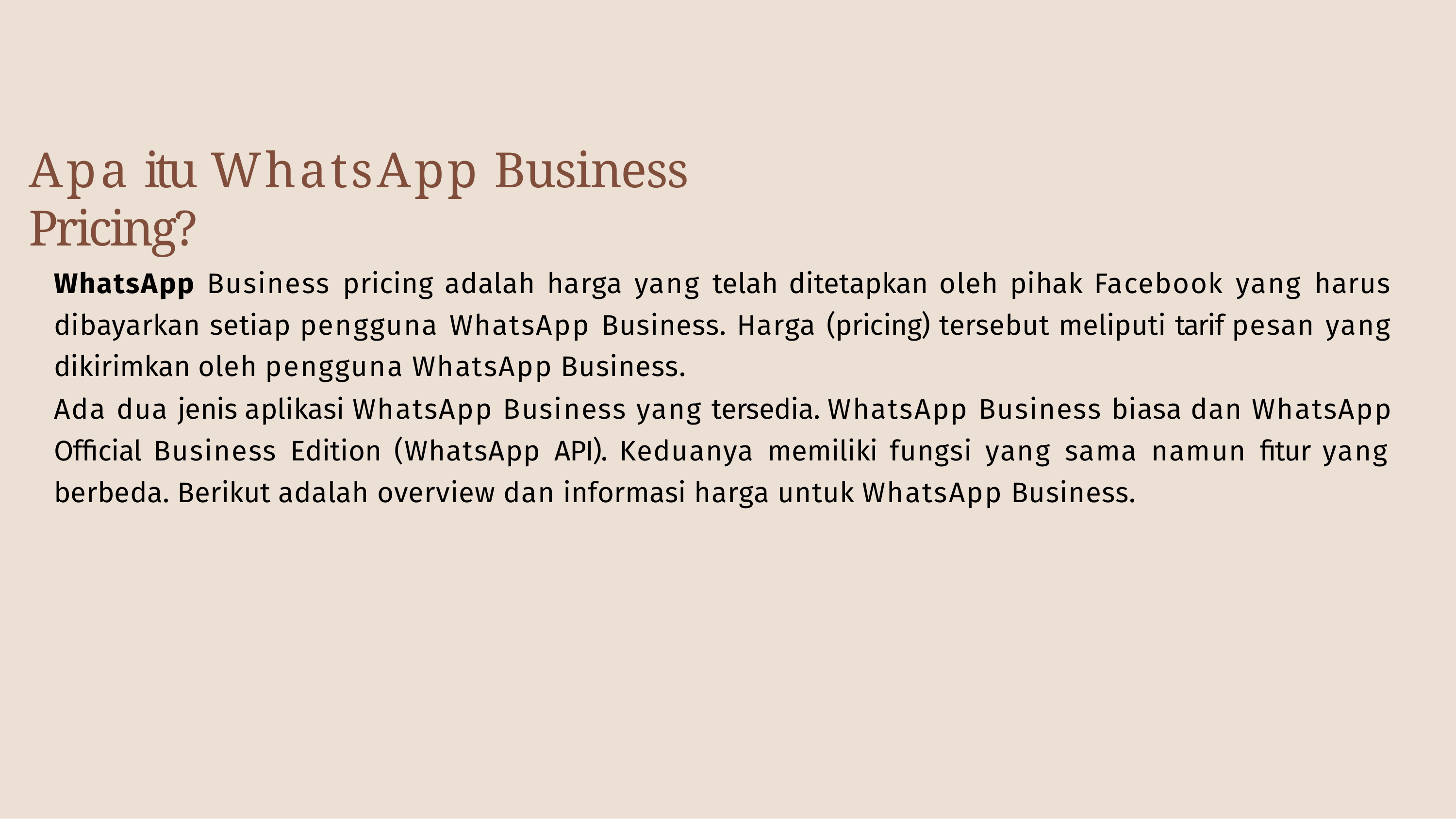

# Apa itu WhatsApp Business Pricing?
WhatsApp Business pricing adalah harga yang telah ditetapkan oleh pihak Facebook yang harus  dibayarkan setiap pengguna WhatsApp Business. Harga (pricing) tersebut meliputi tarif pesan yang  dikirimkan oleh pengguna WhatsApp Business.
Ada dua jenis aplikasi WhatsApp Business yang tersedia. WhatsApp Business biasa dan WhatsApp  Official Business Edition (WhatsApp API). Keduanya memiliki fungsi yang sama namun fitur yang  berbeda. Berikut adalah overview dan informasi harga untuk WhatsApp Business.